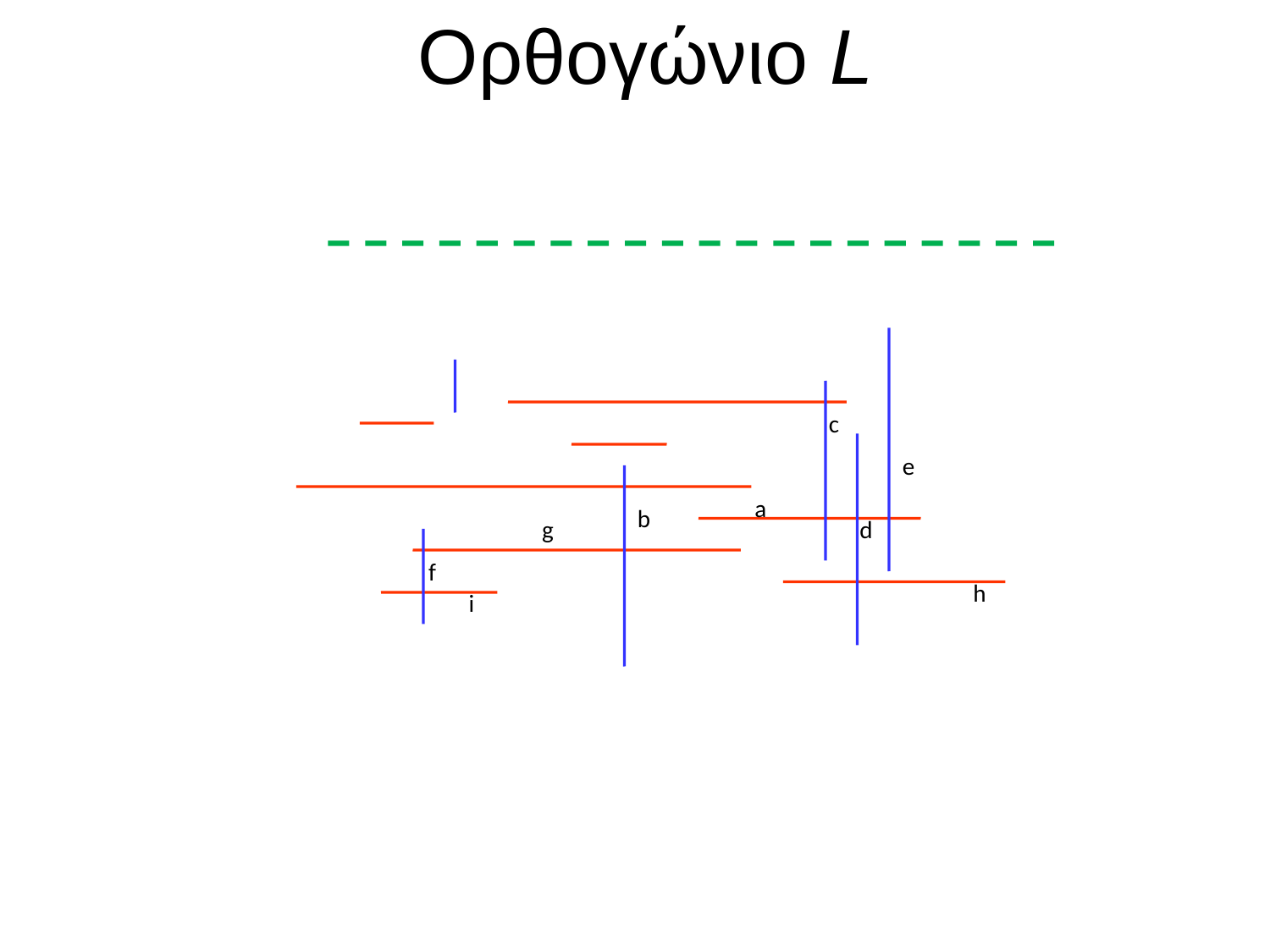

# Ορθογώνιο L

c

e

a
b
g
d

f
h
i